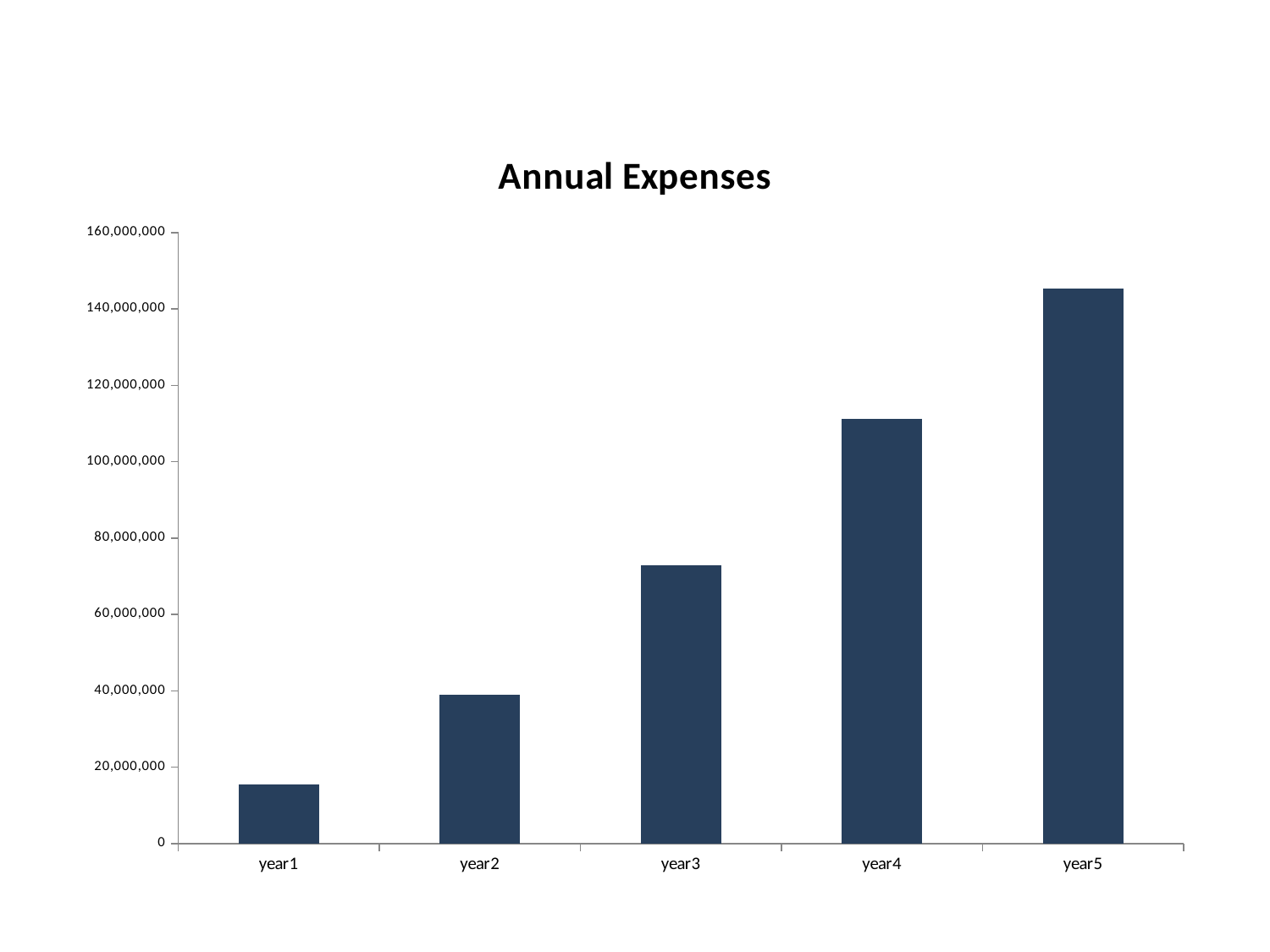

### Chart: Annual Expenses

| Category | cost |
|---|---|
| year1 | 15435579.896 |
| year2 | 39070815.466 |
| year3 | 72783922.978 |
| year4 | 111113945.71 |
| year5 | 145251269.218 |